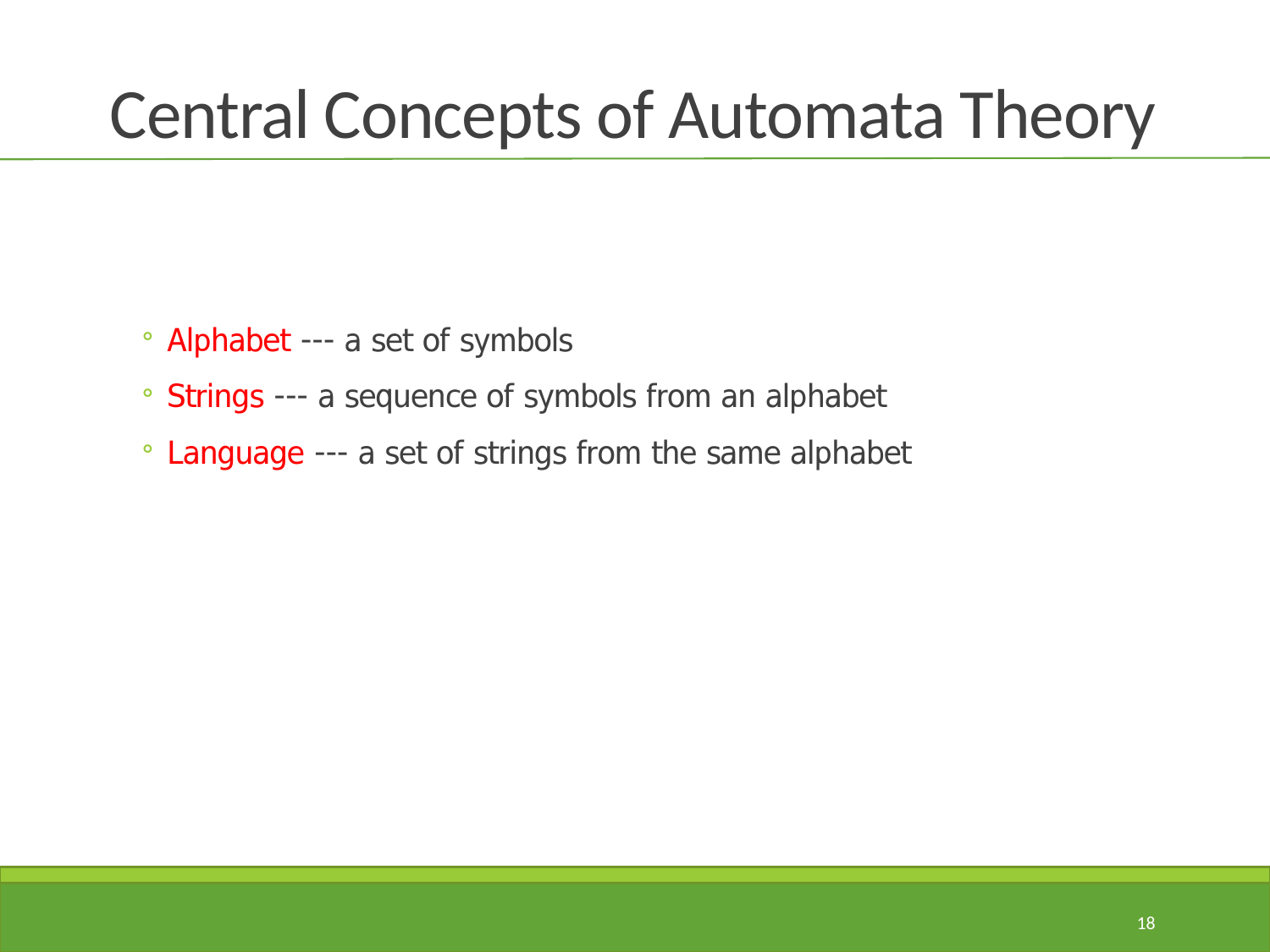

# Central Concepts of Automata Theory

Alphabet --- a set of symbols
Strings --- a sequence of symbols from an alphabet
Language --- a set of strings from the same alphabet
18